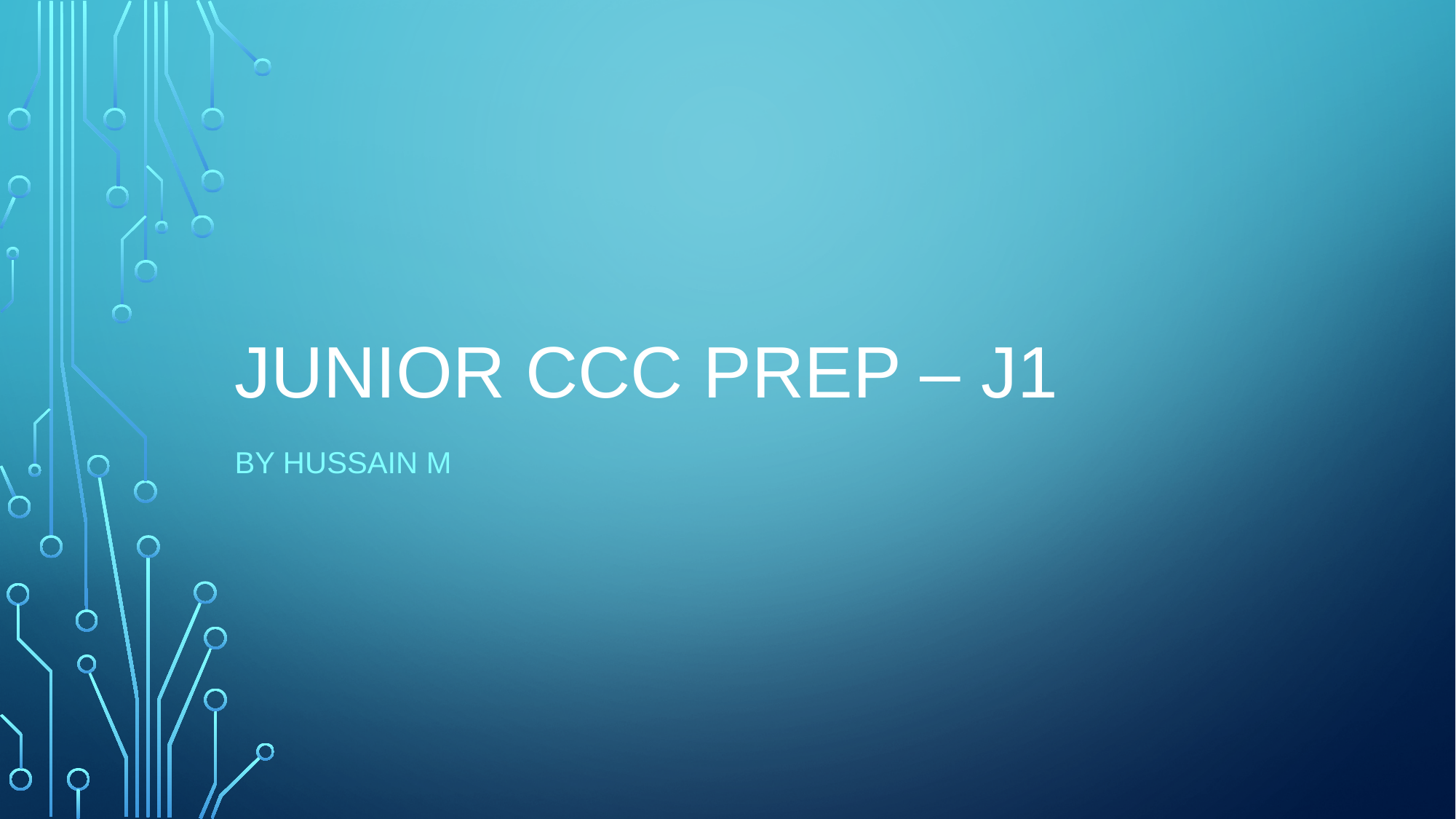

# Junior CCC Prep – J1
By Hussain M